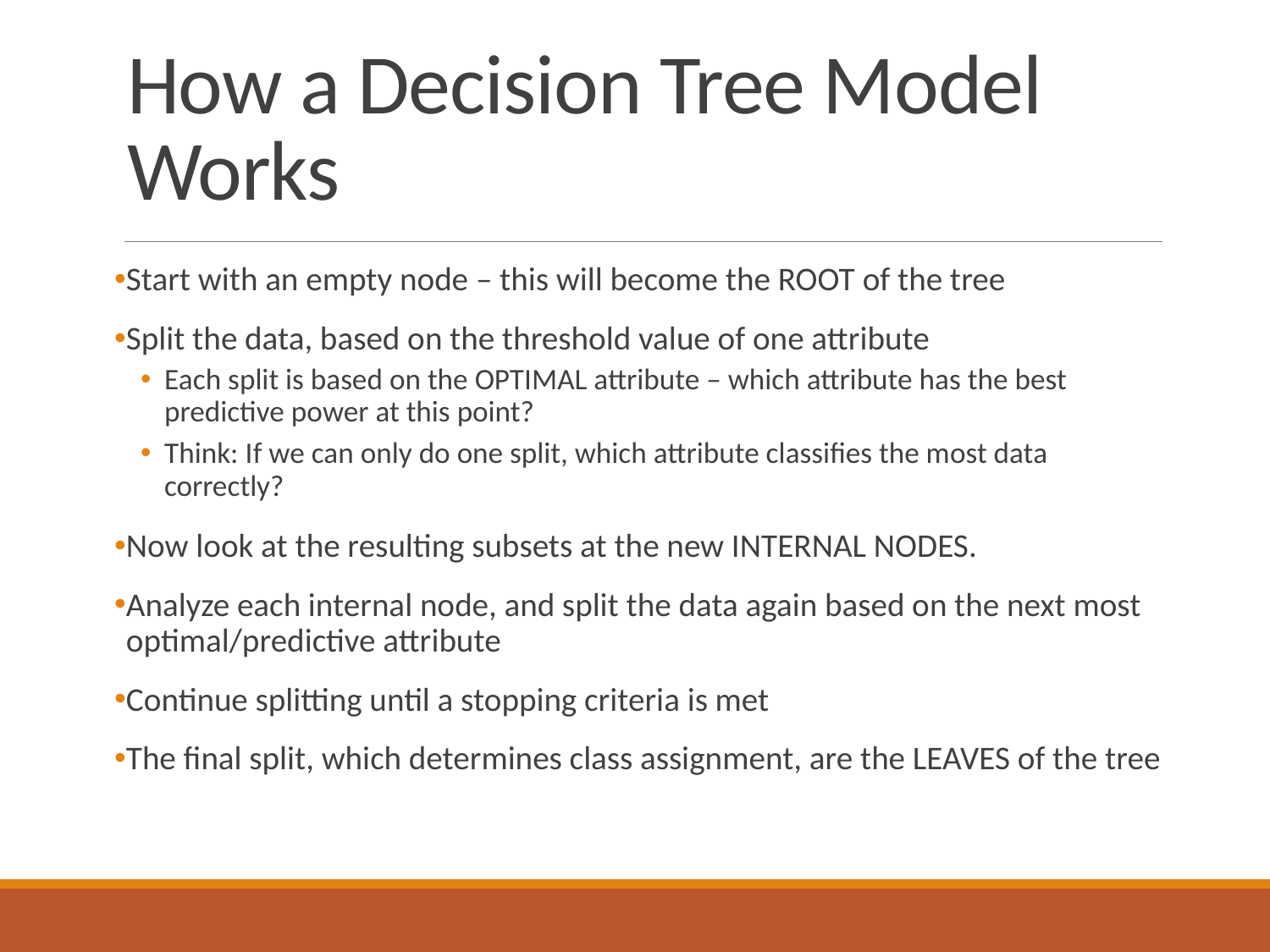

# How a Decision Tree Model Works
Start with an empty node – this will become the ROOT of the tree
Split the data, based on the threshold value of one attribute
Each split is based on the OPTIMAL attribute – which attribute has the best predictive power at this point?
Think: If we can only do one split, which attribute classifies the most data correctly?
Now look at the resulting subsets at the new INTERNAL NODES.
Analyze each internal node, and split the data again based on the next most optimal/predictive attribute
Continue splitting until a stopping criteria is met
The final split, which determines class assignment, are the LEAVES of the tree